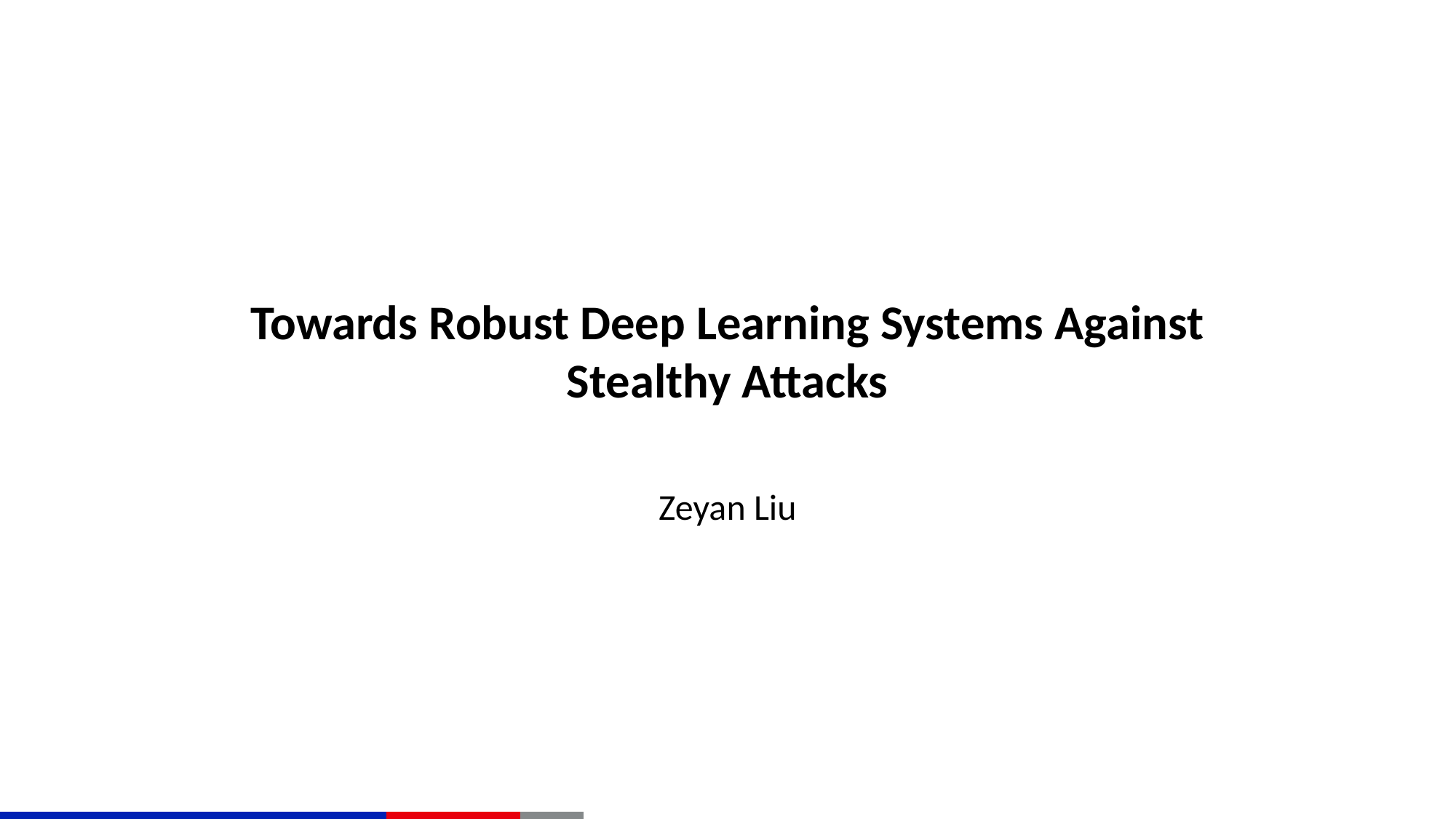

# Towards Robust Deep Learning Systems Against Stealthy Attacks
Zeyan Liu